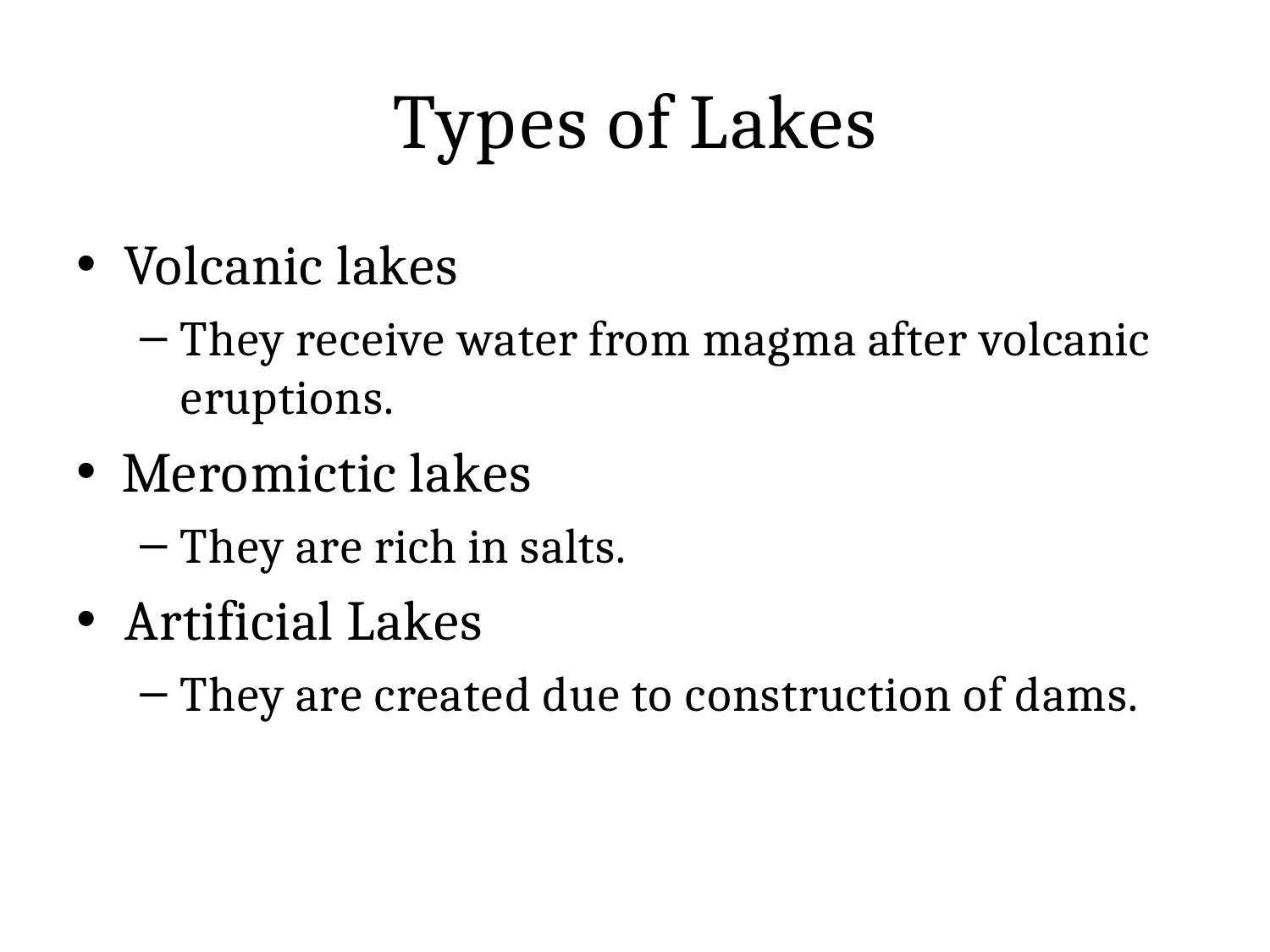

# Types of Lakes
Volcanic lakes
They receive water from magma after volcanic eruptions.
Meromictic lakes
They are rich in salts.
Artificial Lakes
They are created due to construction of dams.